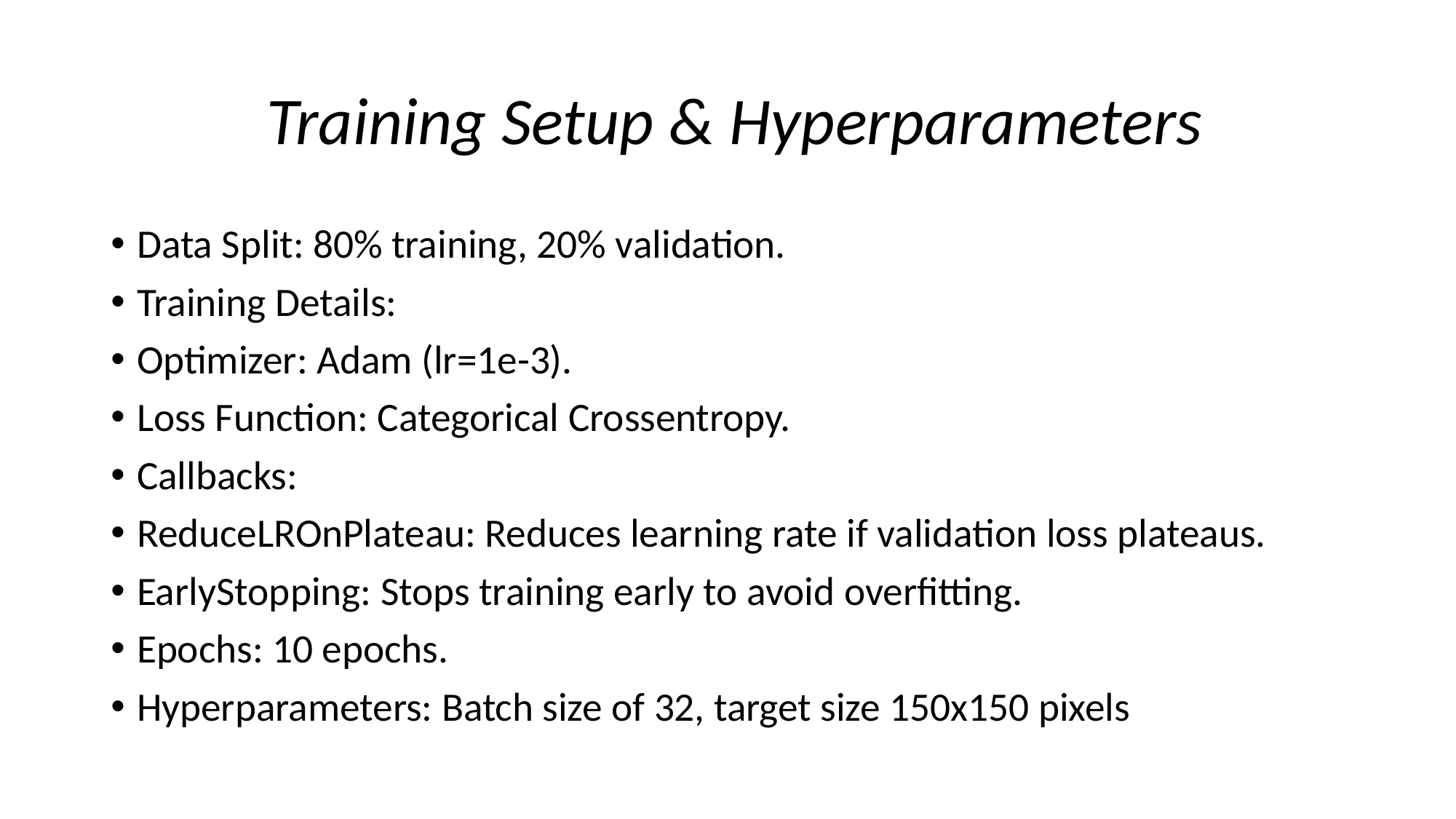

# Training Setup & Hyperparameters
Data Split: 80% training, 20% validation.
Training Details:
Optimizer: Adam (lr=1e-3).
Loss Function: Categorical Crossentropy.
Callbacks:
ReduceLROnPlateau: Reduces learning rate if validation loss plateaus.
EarlyStopping: Stops training early to avoid overfitting.
Epochs: 10 epochs.
Hyperparameters: Batch size of 32, target size 150x150 pixels